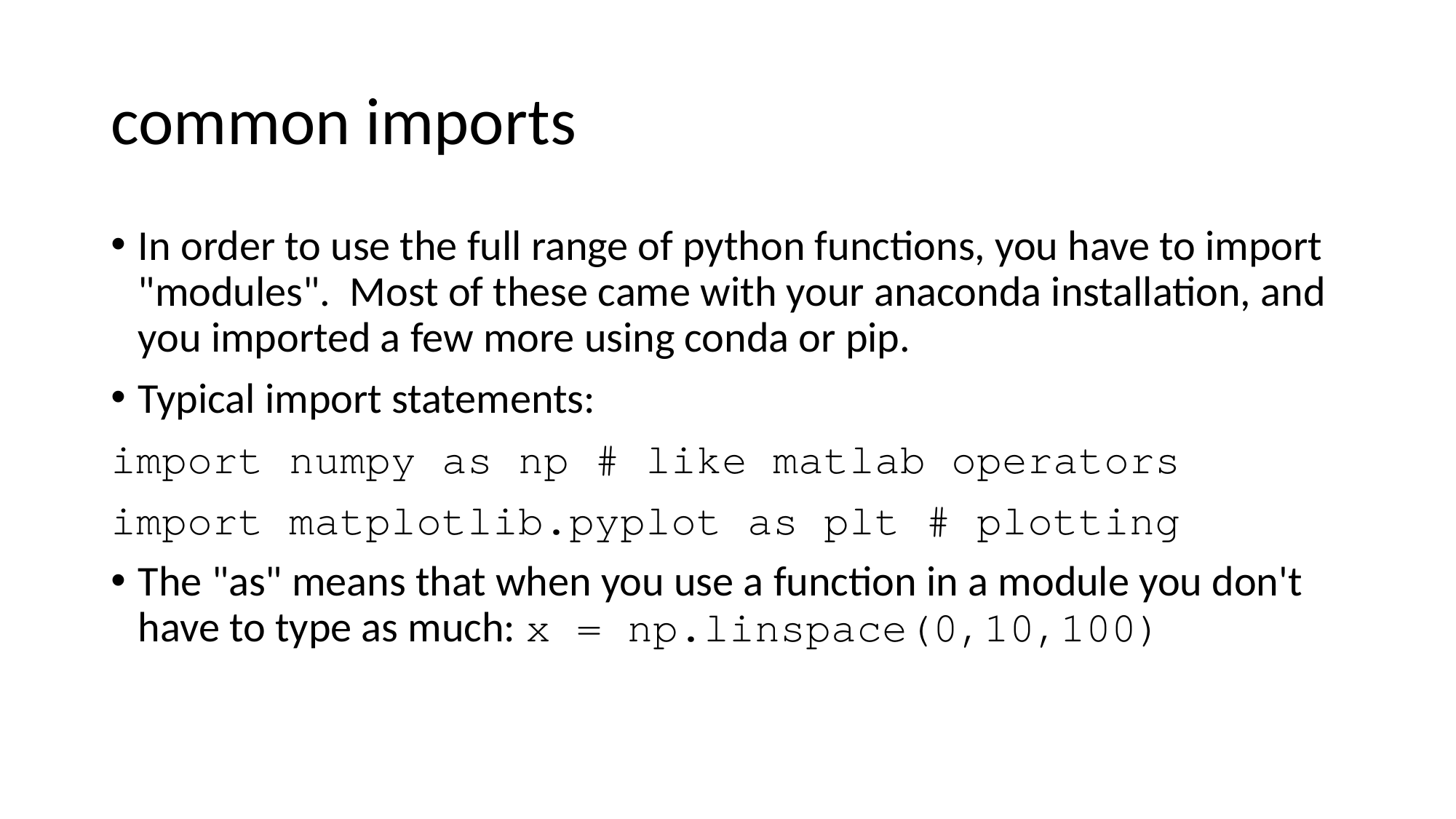

# common imports
In order to use the full range of python functions, you have to import "modules".  Most of these came with your anaconda installation, and you imported a few more using conda or pip.
Typical import statements:
import numpy as np # like matlab operators
import matplotlib.pyplot as plt # plotting
The "as" means that when you use a function in a module you don't have to type as much: x = np.linspace(0,10,100)